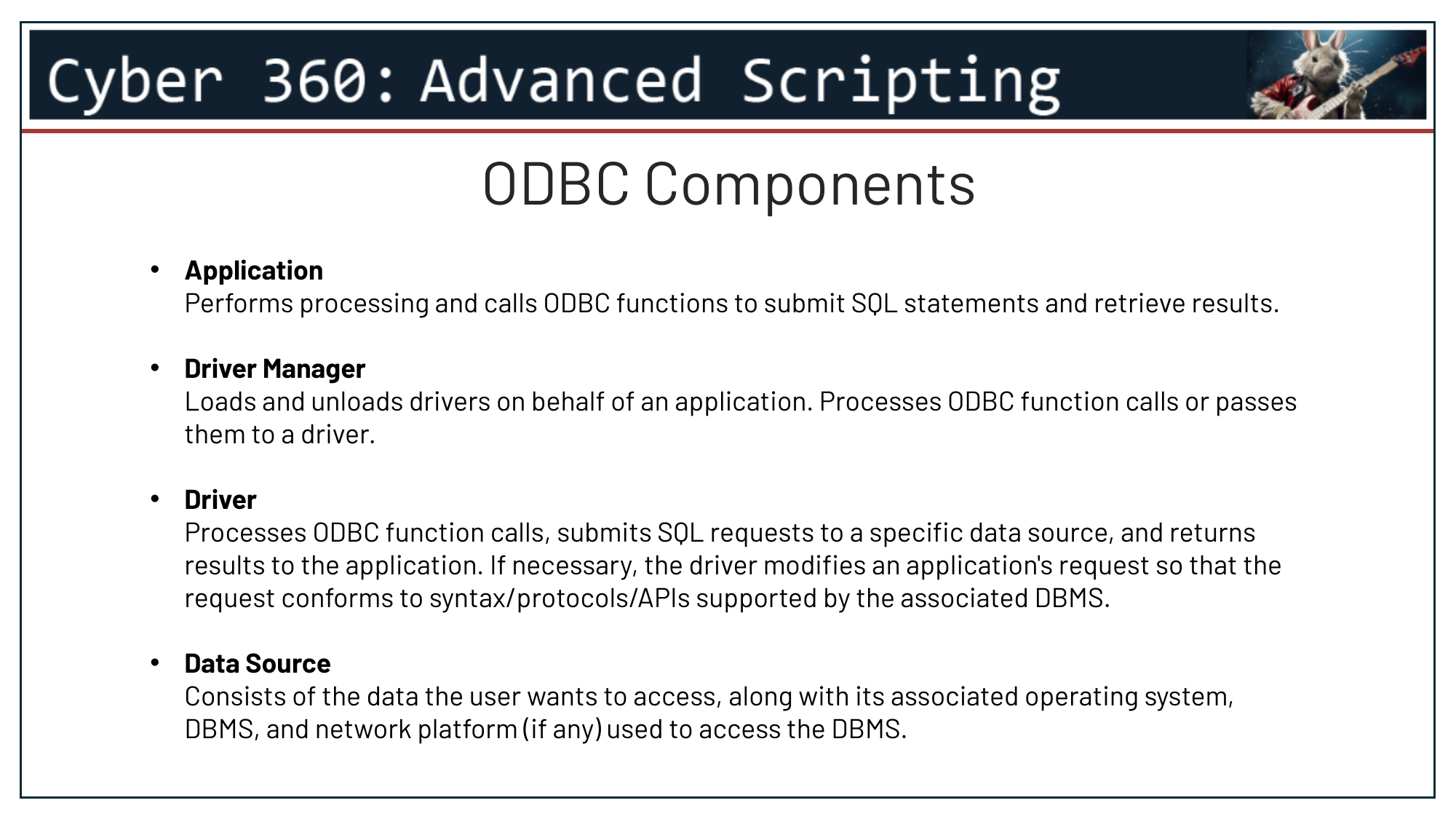

ODBC Components
Application 
Performs processing and calls ODBC functions to submit SQL statements and retrieve results.

Driver Manager 
Loads and unloads drivers on behalf of an application. Processes ODBC function calls or passes them to a driver.

Driver 
Processes ODBC function calls, submits SQL requests to a specific data source, and returns results to the application. If necessary, the driver modifies an application's request so that the request conforms to syntax/protocols/APIs supported by the associated DBMS.

Data Source 
Consists of the data the user wants to access, along with its associated operating system, DBMS, and network platform (if any) used to access the DBMS.